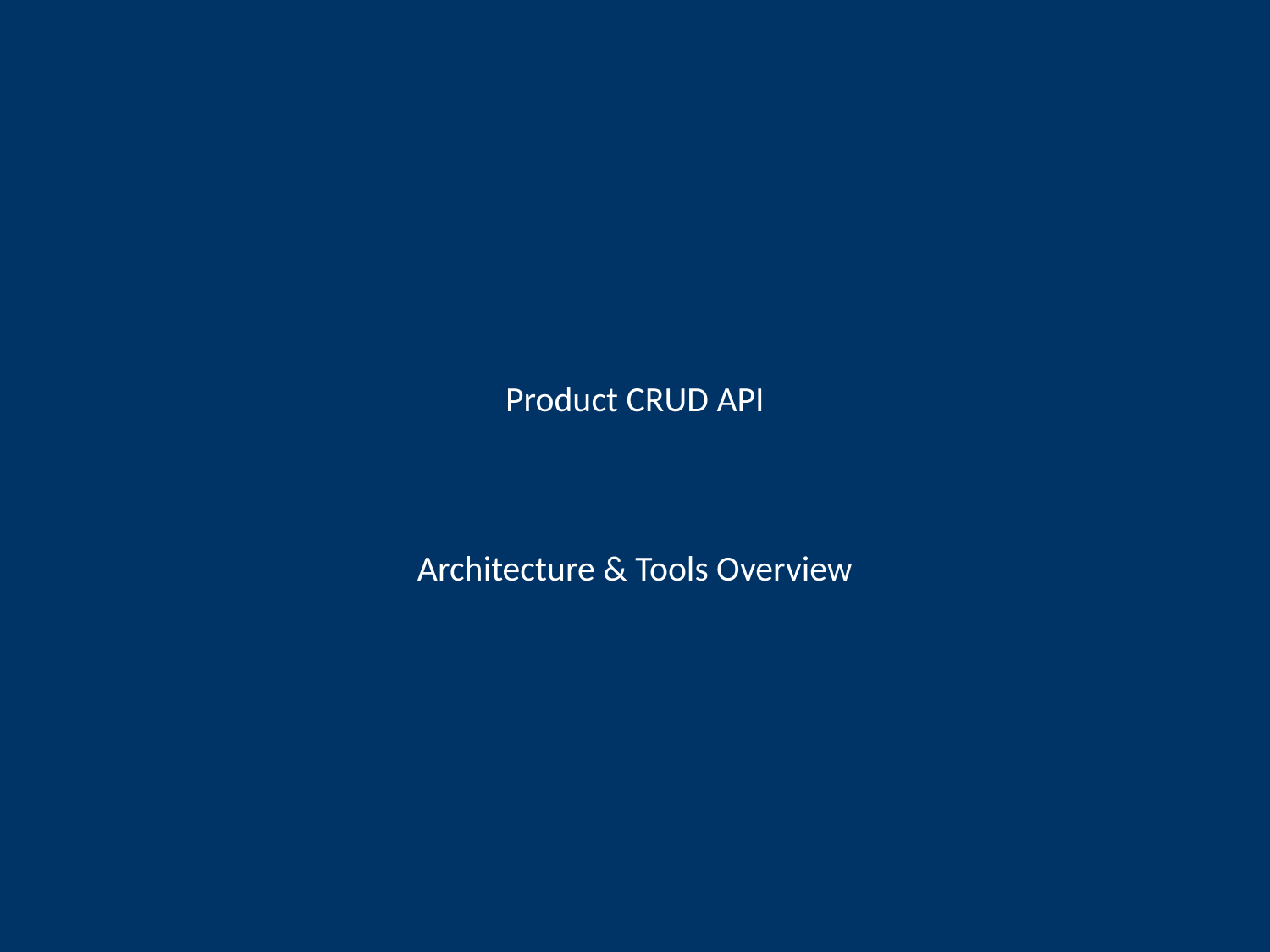

# Product CRUD API
Architecture & Tools Overview